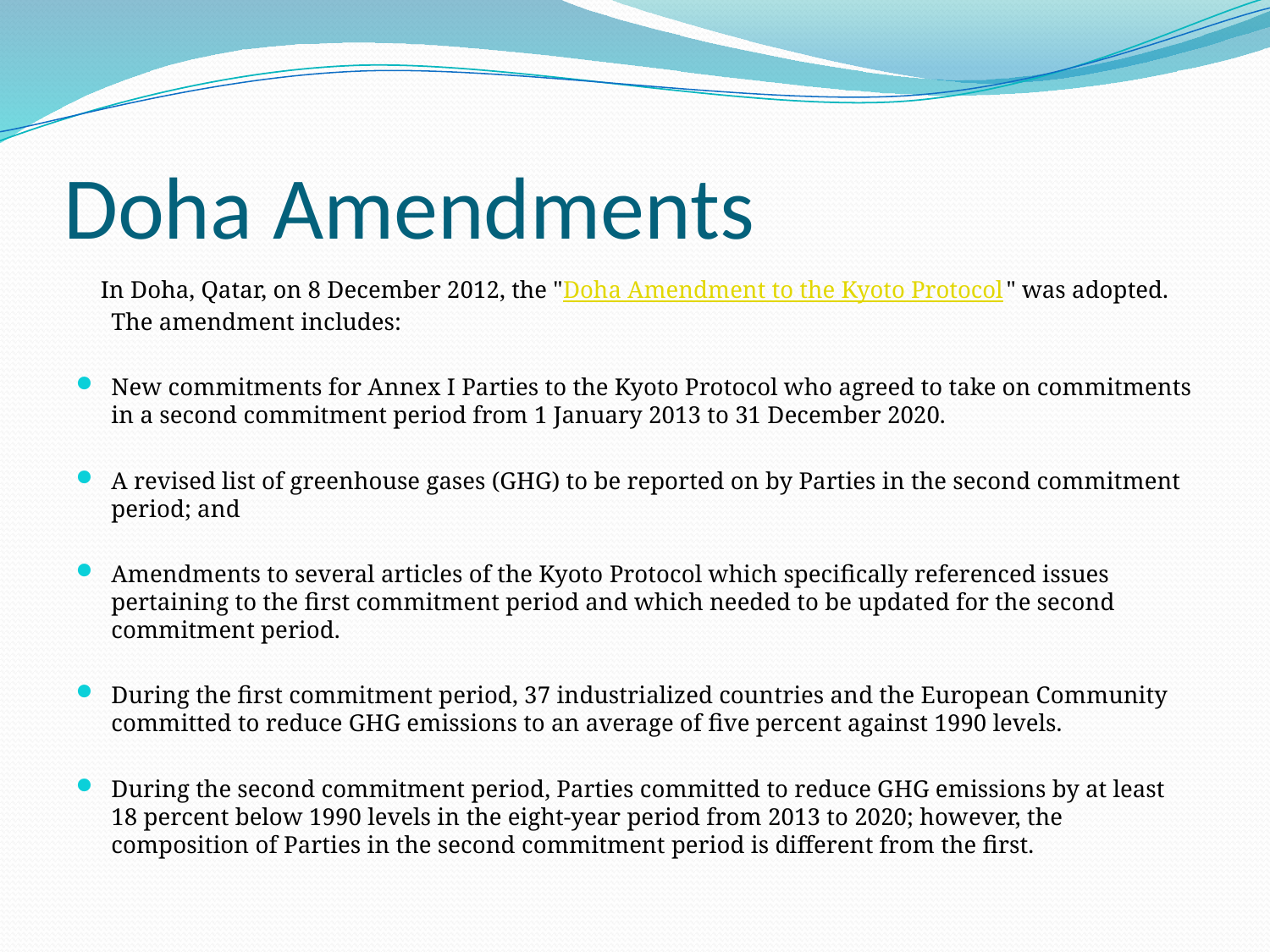

# Doha Amendments
    In Doha, Qatar, on 8 December 2012, the "Doha Amendment to the Kyoto Protocol" was adopted. The amendment includes:

New commitments for Annex I Parties to the Kyoto Protocol who agreed to take on commitments in a second commitment period from 1 January 2013 to 31 December 2020.

A revised list of greenhouse gases (GHG) to be reported on by Parties in the second commitment period; and

Amendments to several articles of the Kyoto Protocol which specifically referenced issues pertaining to the first commitment period and which needed to be updated for the second commitment period.

During the first commitment period, 37 industrialized countries and the European Community committed to reduce GHG emissions to an average of five percent against 1990 levels.

During the second commitment period, Parties committed to reduce GHG emissions by at least 18 percent below 1990 levels in the eight-year period from 2013 to 2020; however, the composition of Parties in the second commitment period is different from the first.